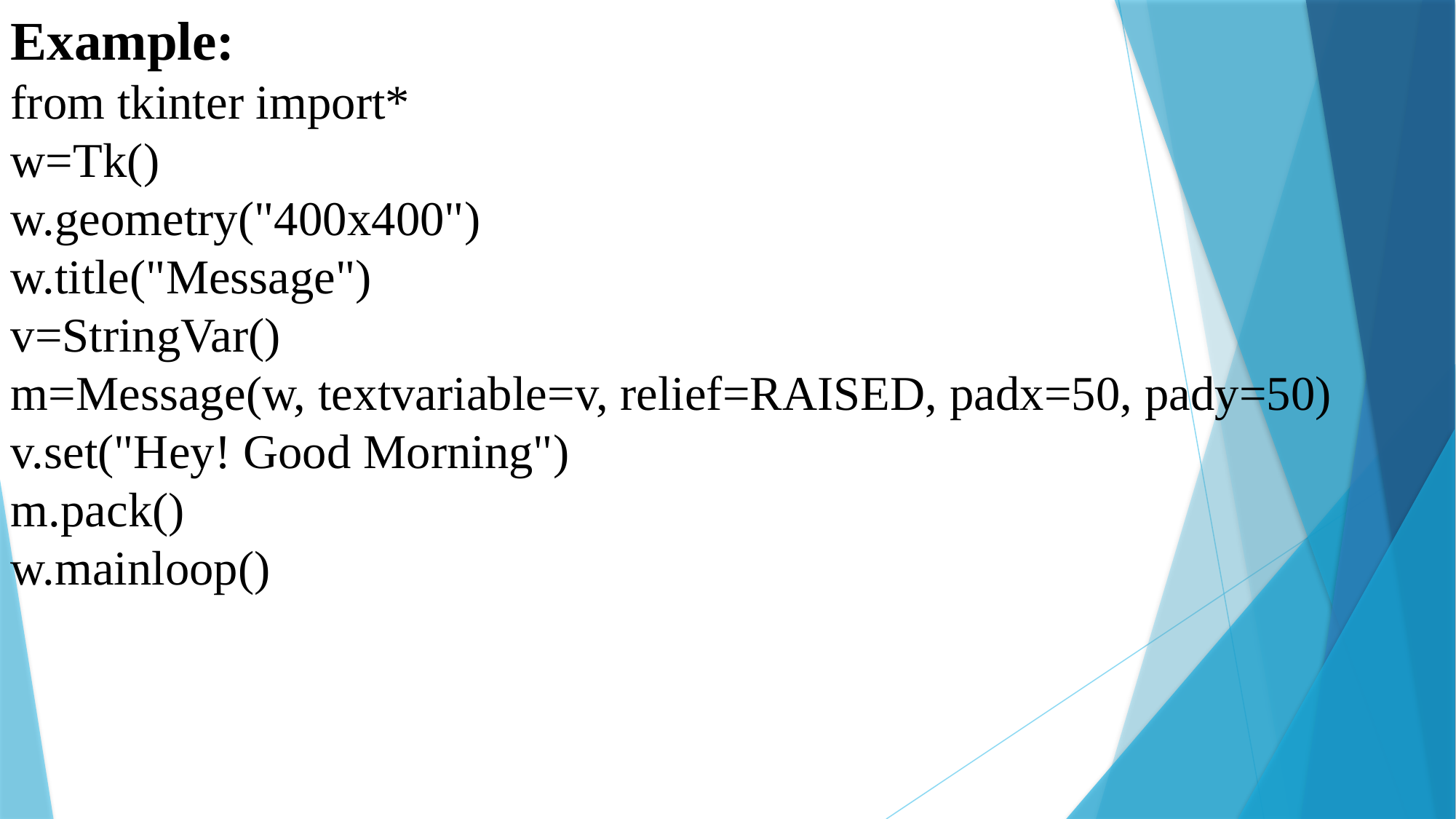

Example:
from tkinter import*
w=Tk()
w.geometry("400x400")
w.title("Message")
v=StringVar()
m=Message(w, textvariable=v, relief=RAISED, padx=50, pady=50)
v.set("Hey! Good Morning")
m.pack()
w.mainloop()